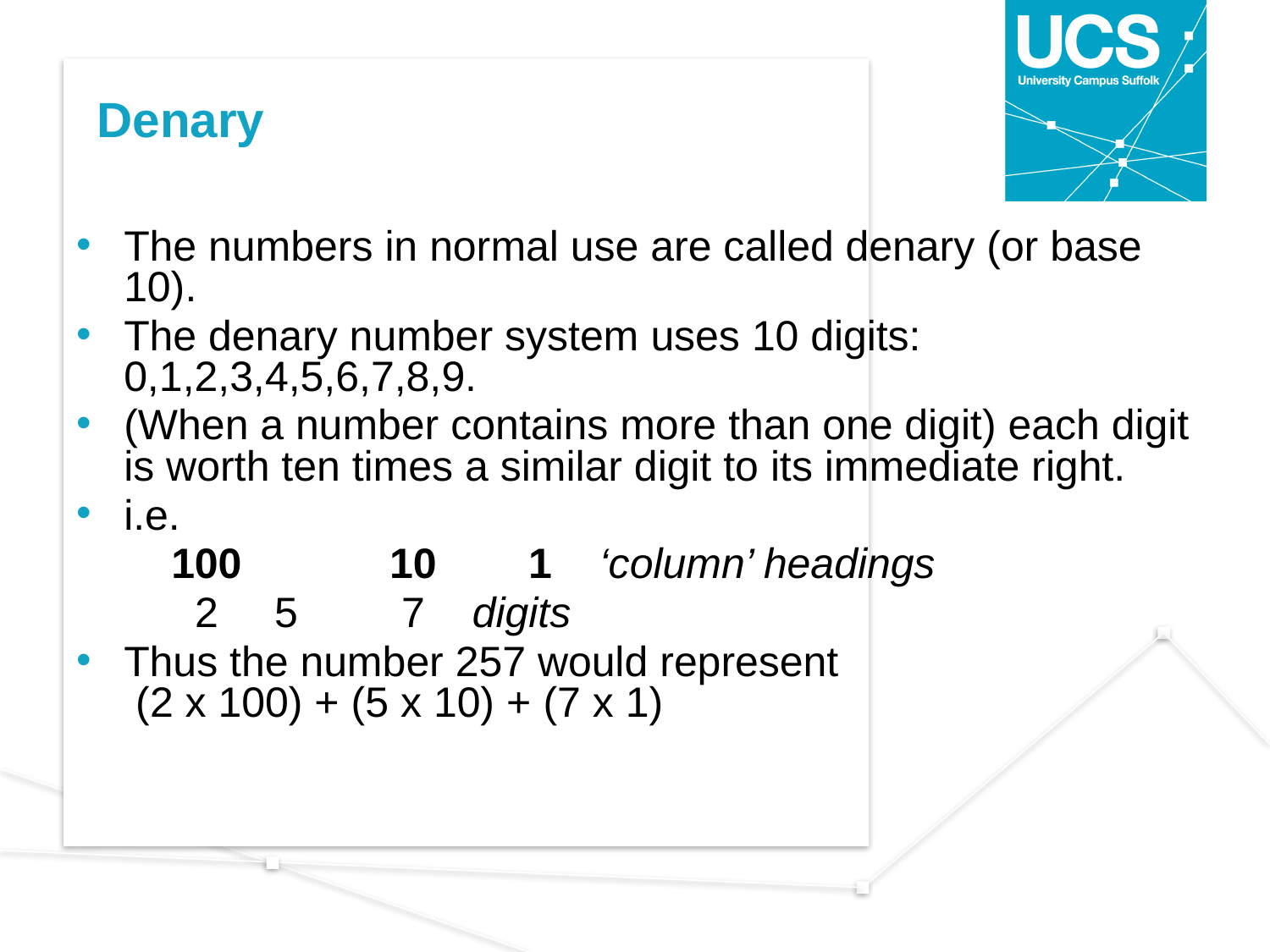

# Denary
The numbers in normal use are called denary (or base 10).
The denary number system uses 10 digits:
0,1,2,3,4,5,6,7,8,9.
(When a number contains more than one digit) each digit is worth ten times a similar digit to its immediate right.
i.e.
	    100 	 10	  1    ‘column’ headings
	      2	  5	  7    digits
Thus the number 257 would represent
 (2 x 100) + (5 x 10) + (7 x 1)